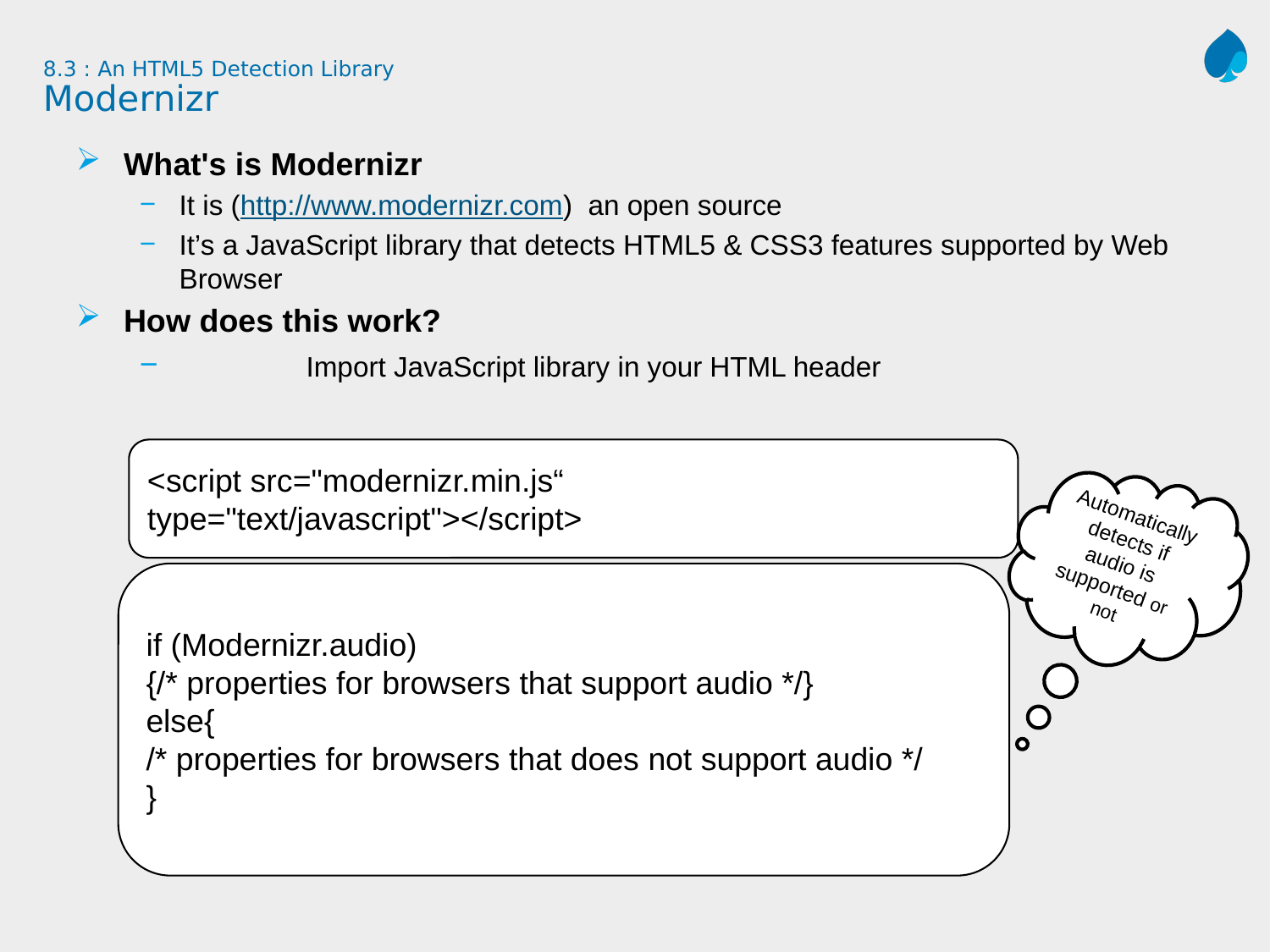

# 8.3 : An HTML5 Detection Library Modernizr
What's is Modernizr
It is (http://www.modernizr.com)  an open source
It’s a JavaScript library that detects HTML5 & CSS3 features supported by Web Browser
How does this work?
	Import JavaScript library in your HTML header

<script src="modernizr.min.js“ type="text/javascript"></script>
Automatically detects if audio is supported or not
if (Modernizr.audio)
{/* properties for browsers that support audio */}
else{
/* properties for browsers that does not support audio */
}